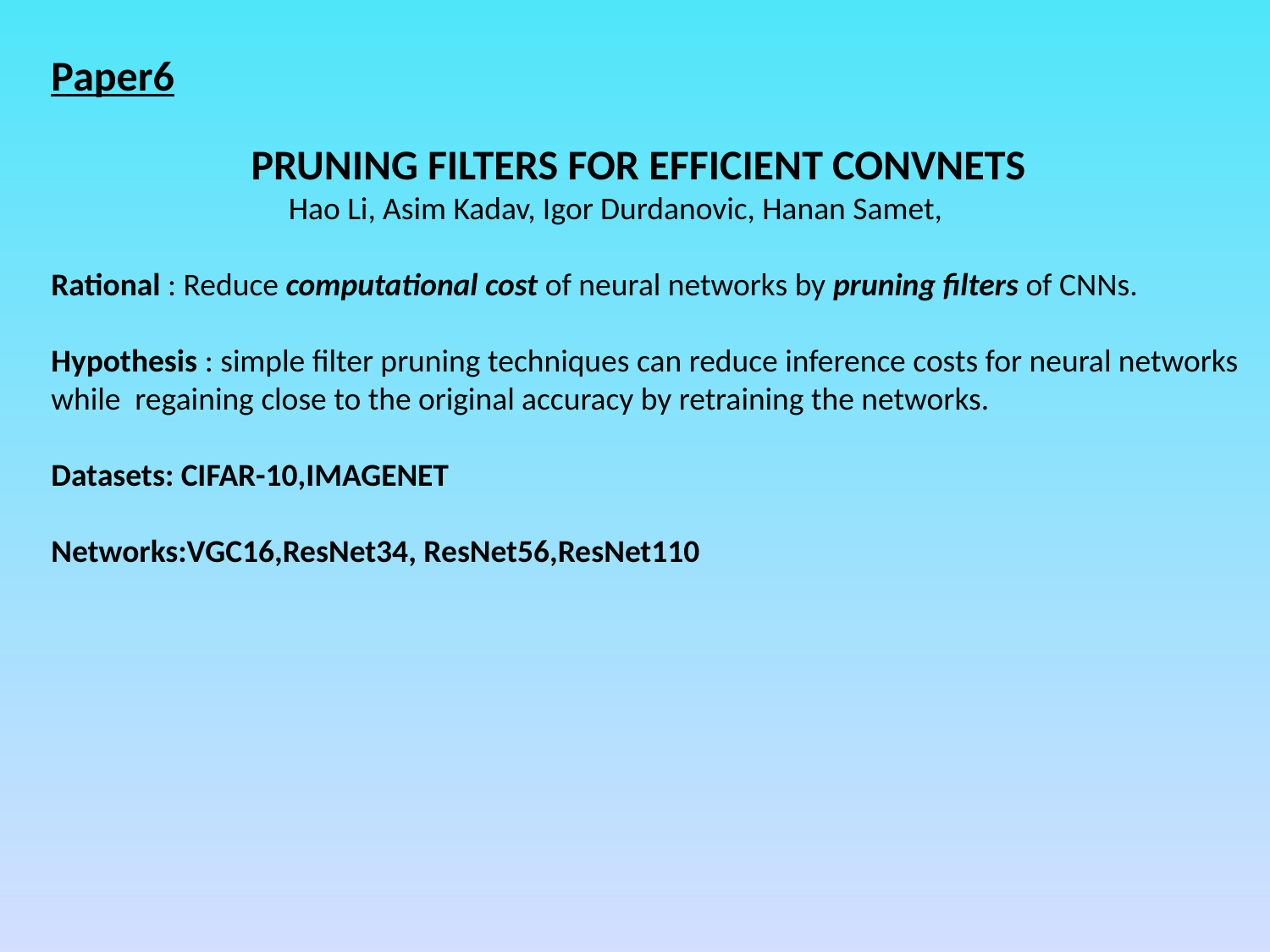

Paper6

                     PRUNING FILTERS FOR EFFICIENT CONVNETS
                                 Hao Li, Asim Kadav, Igor Durdanovic, Hanan Samet,

Rational : Reduce computational cost of neural networks by pruning filters of CNNs.

Hypothesis : simple filter pruning techniques can reduce inference costs for neural networks
while  regaining close to the original accuracy by retraining the networks.

Datasets: CIFAR-10,IMAGENET

Networks:VGC16,ResNet34, ResNet56,ResNet110